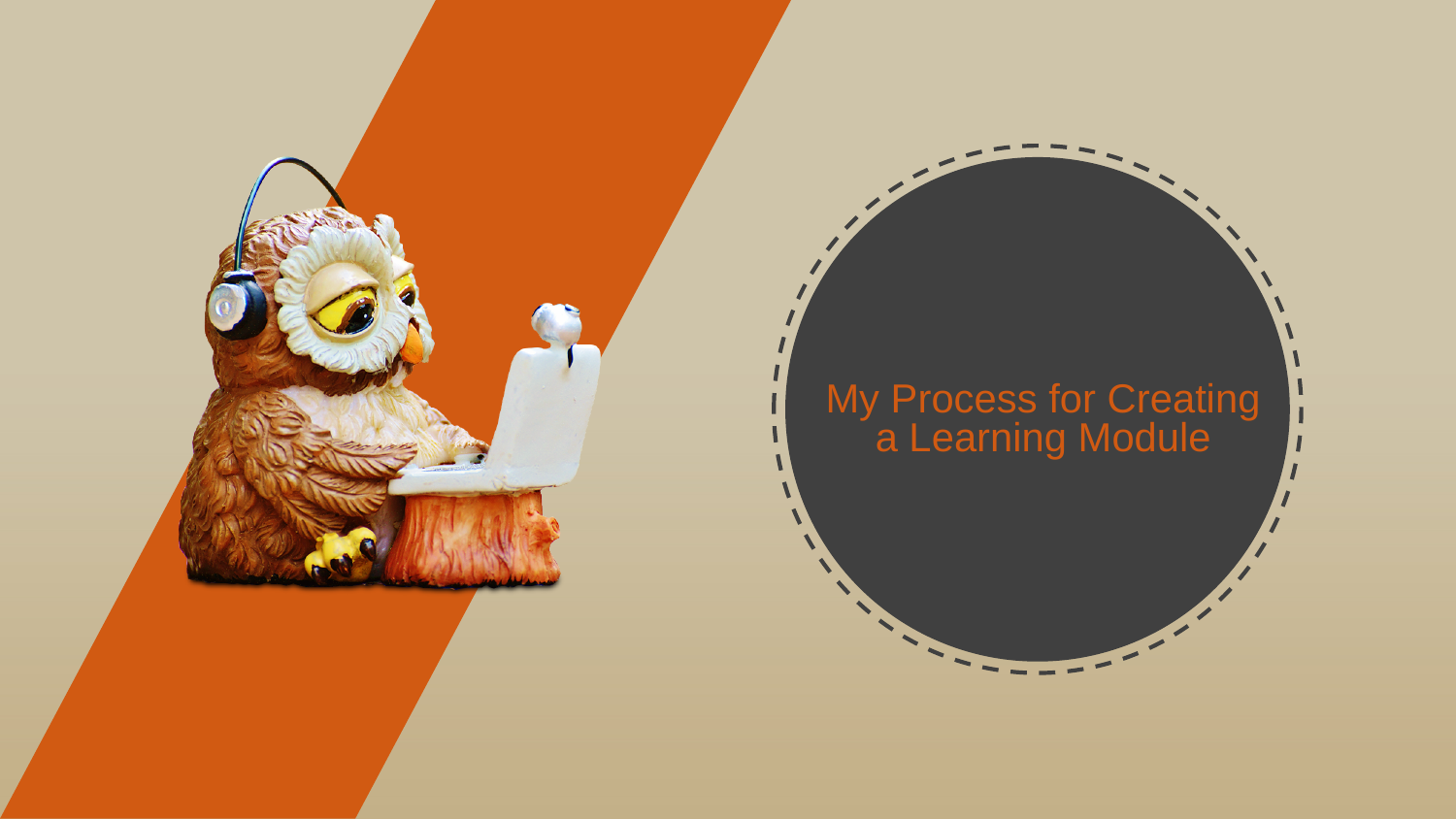

My Process for Creating a Learning Module